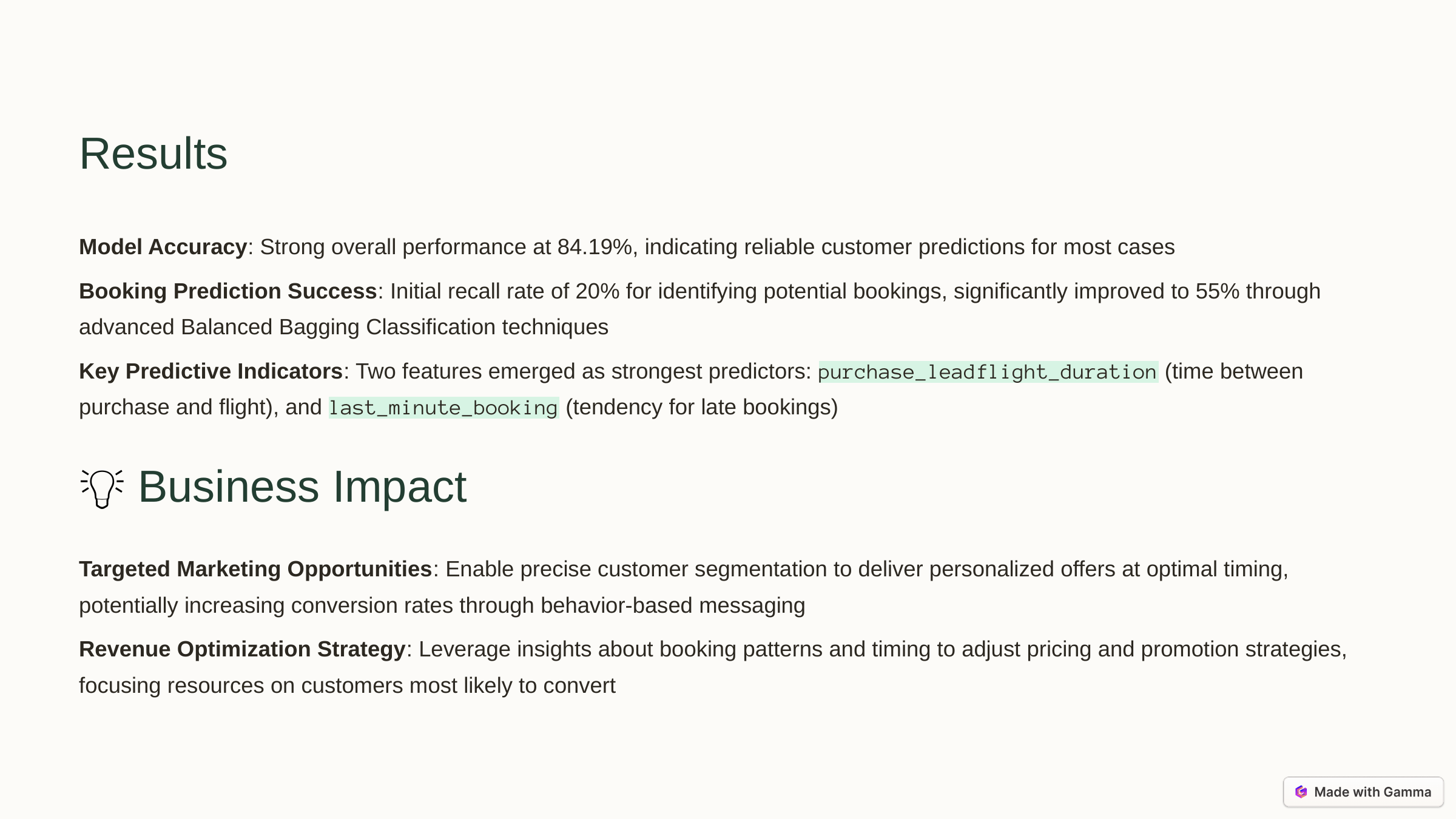

Results
Model Accuracy: Strong overall performance at 84.19%, indicating reliable customer predictions for most cases
Booking Prediction Success: Initial recall rate of 20% for identifying potential bookings, significantly improved to 55% through advanced Balanced Bagging Classification techniques
Key Predictive Indicators: Two features emerged as strongest predictors: purchase_leadflight_duration (time between purchase and flight), and last_minute_booking (tendency for late bookings)
💡 Business Impact
Targeted Marketing Opportunities: Enable precise customer segmentation to deliver personalized offers at optimal timing, potentially increasing conversion rates through behavior-based messaging
Revenue Optimization Strategy: Leverage insights about booking patterns and timing to adjust pricing and promotion strategies, focusing resources on customers most likely to convert